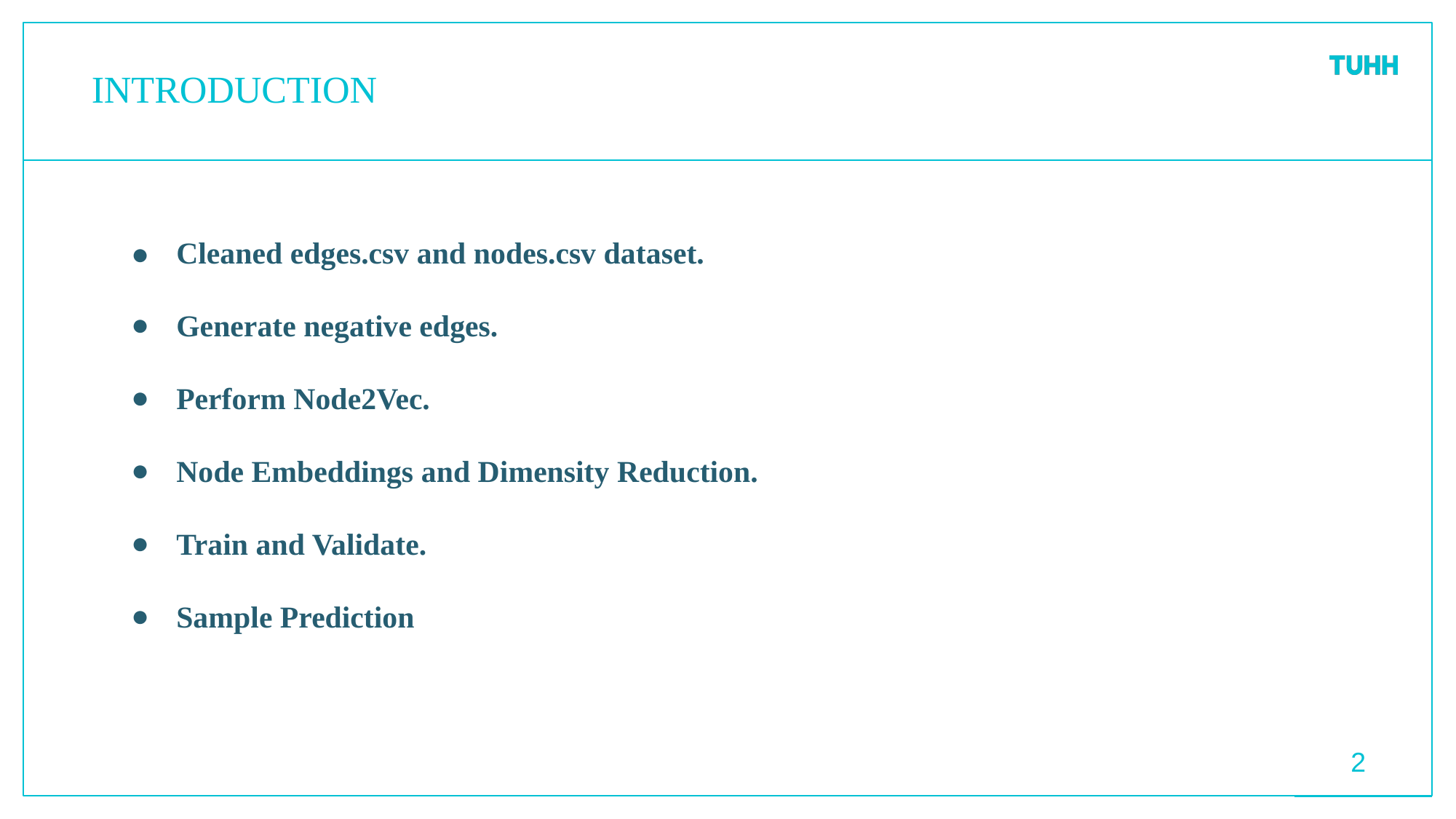

# INTRODUCTION
Cleaned edges.csv and nodes.csv dataset.

Generate negative edges.

Perform Node2Vec.

Node Embeddings and Dimensity Reduction.

Train and Validate.

Sample Prediction

2